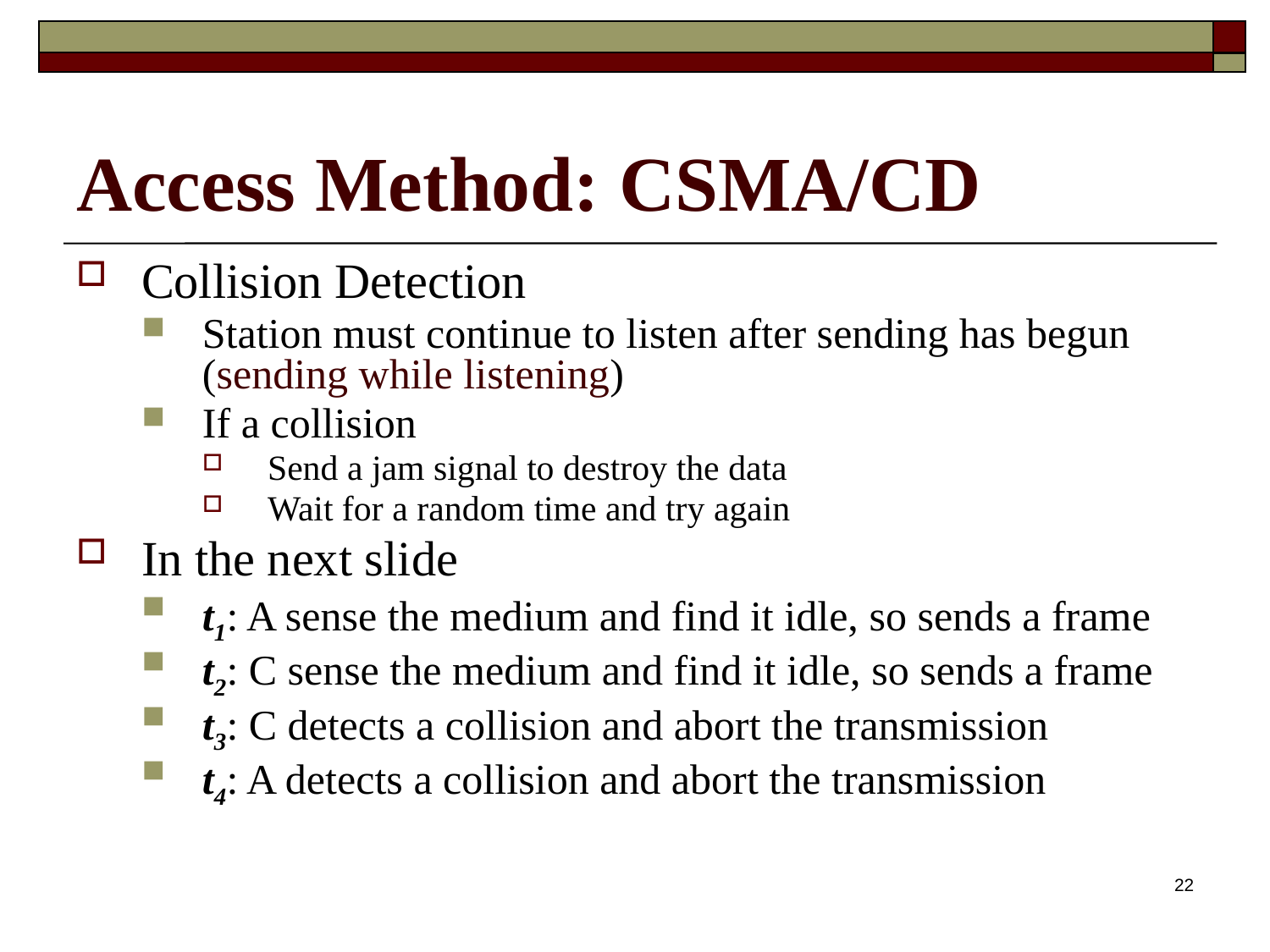

# Access Method: CSMA/CD
Collision Detection
Station must continue to listen after sending has begun (sending while listening)
If a collision
Send a jam signal to destroy the data
Wait for a random time and try again
In the next slide
t1: A sense the medium and find it idle, so sends a frame
t2: C sense the medium and find it idle, so sends a frame
t3: C detects a collision and abort the transmission
t4: A detects a collision and abort the transmission
22